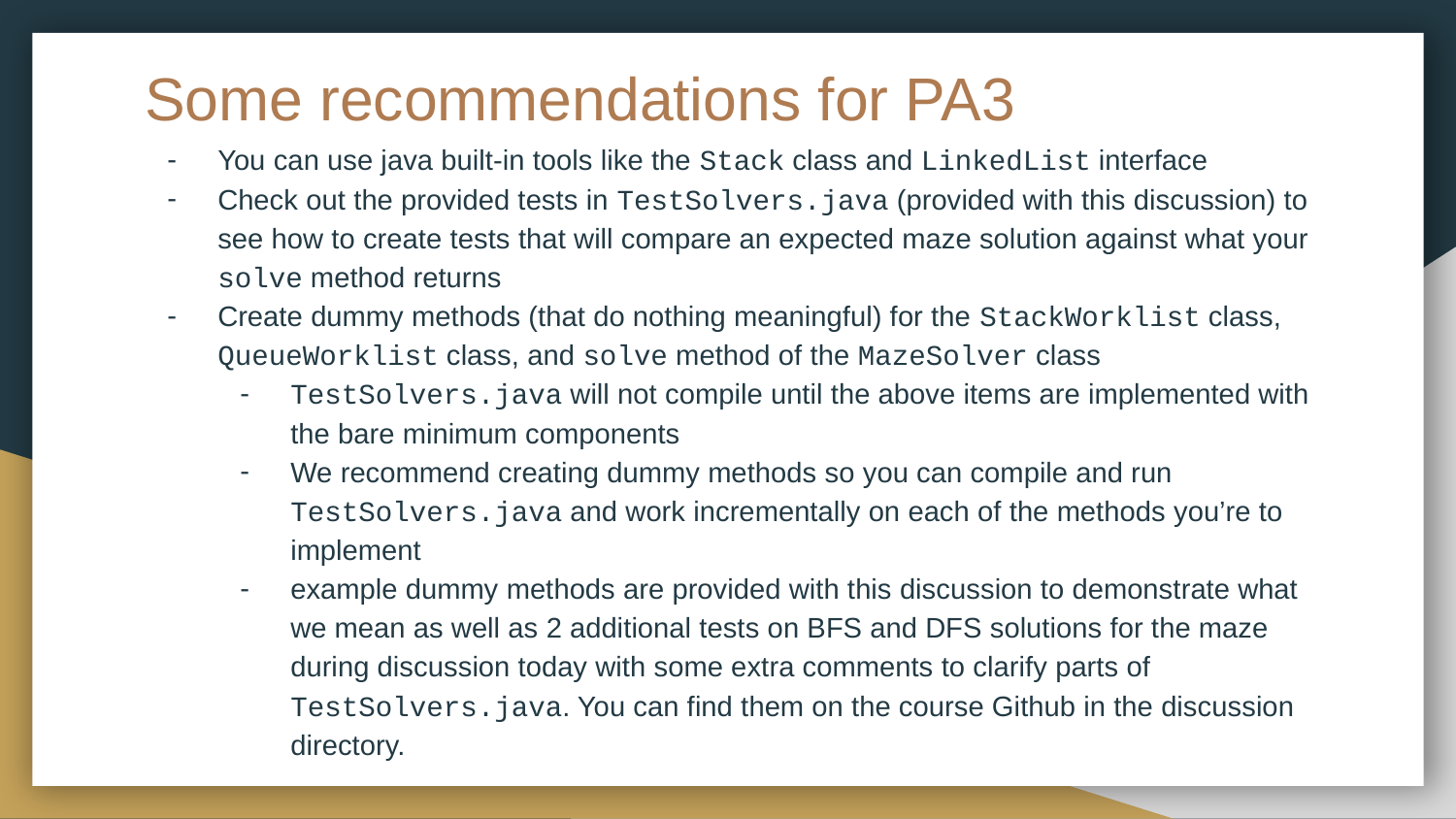

# Some recommendations for PA3
You can use java built-in tools like the Stack class and LinkedList interface
Check out the provided tests in TestSolvers.java (provided with this discussion) to see how to create tests that will compare an expected maze solution against what your solve method returns
Create dummy methods (that do nothing meaningful) for the StackWorklist class, QueueWorklist class, and solve method of the MazeSolver class
TestSolvers.java will not compile until the above items are implemented with the bare minimum components
We recommend creating dummy methods so you can compile and run TestSolvers.java and work incrementally on each of the methods you’re to implement
example dummy methods are provided with this discussion to demonstrate what we mean as well as 2 additional tests on BFS and DFS solutions for the maze during discussion today with some extra comments to clarify parts of TestSolvers.java. You can find them on the course Github in the discussion directory.